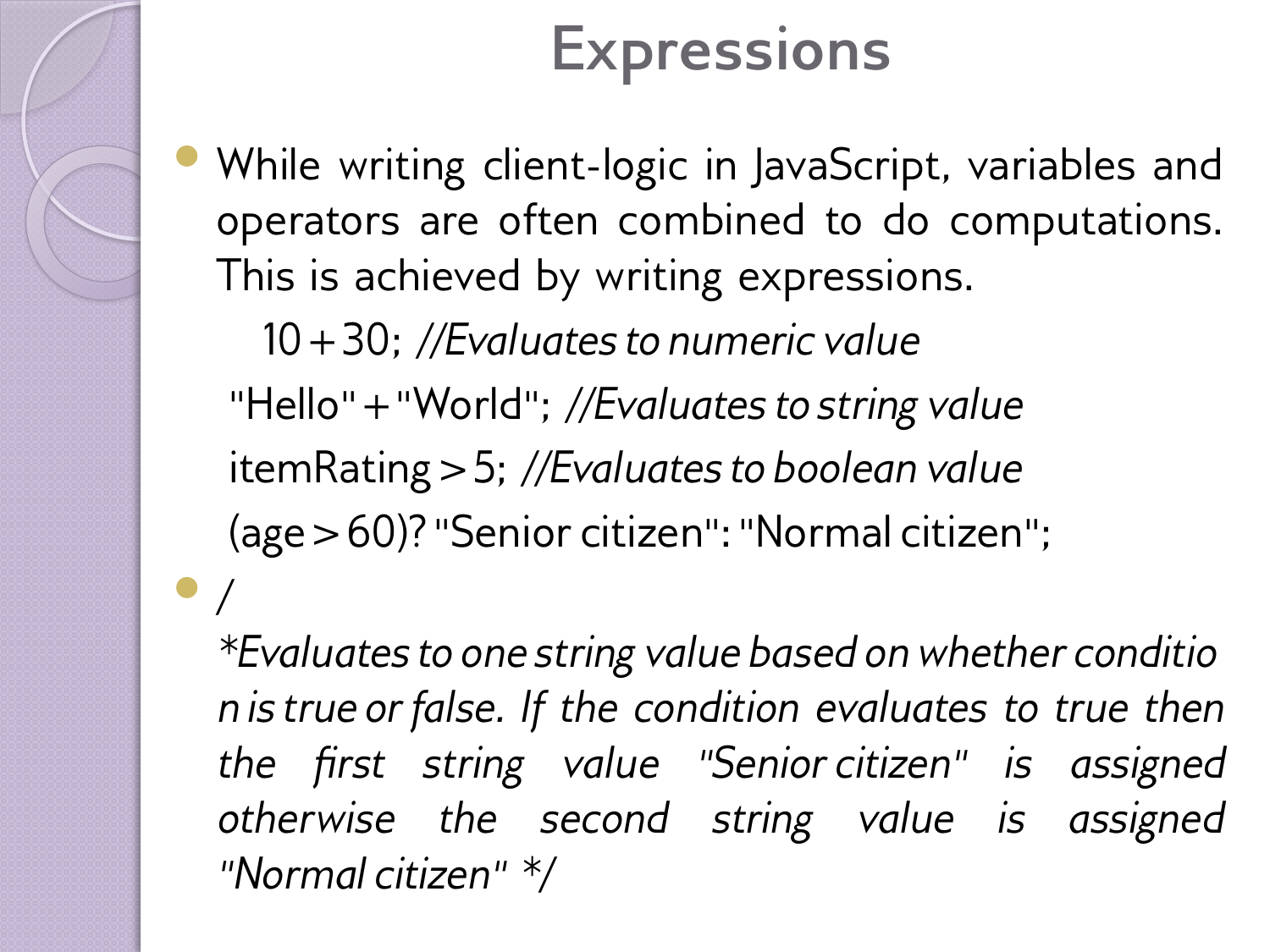

# Expressions
While writing client-logic in JavaScript, variables and operators are often combined to do computations. This is achieved by writing expressions.
		10 + 30; //Evaluates to numeric value
"Hello" + "World"; //Evaluates to string value
itemRating > 5; //Evaluates to boolean value
(age > 60)? "Senior citizen": "Normal citizen";
/*Evaluates to one string value based on whether condition is true or false. If the condition evaluates to true then the first string value "Senior citizen" is assigned otherwise the second string value is assigned "Normal citizen" */